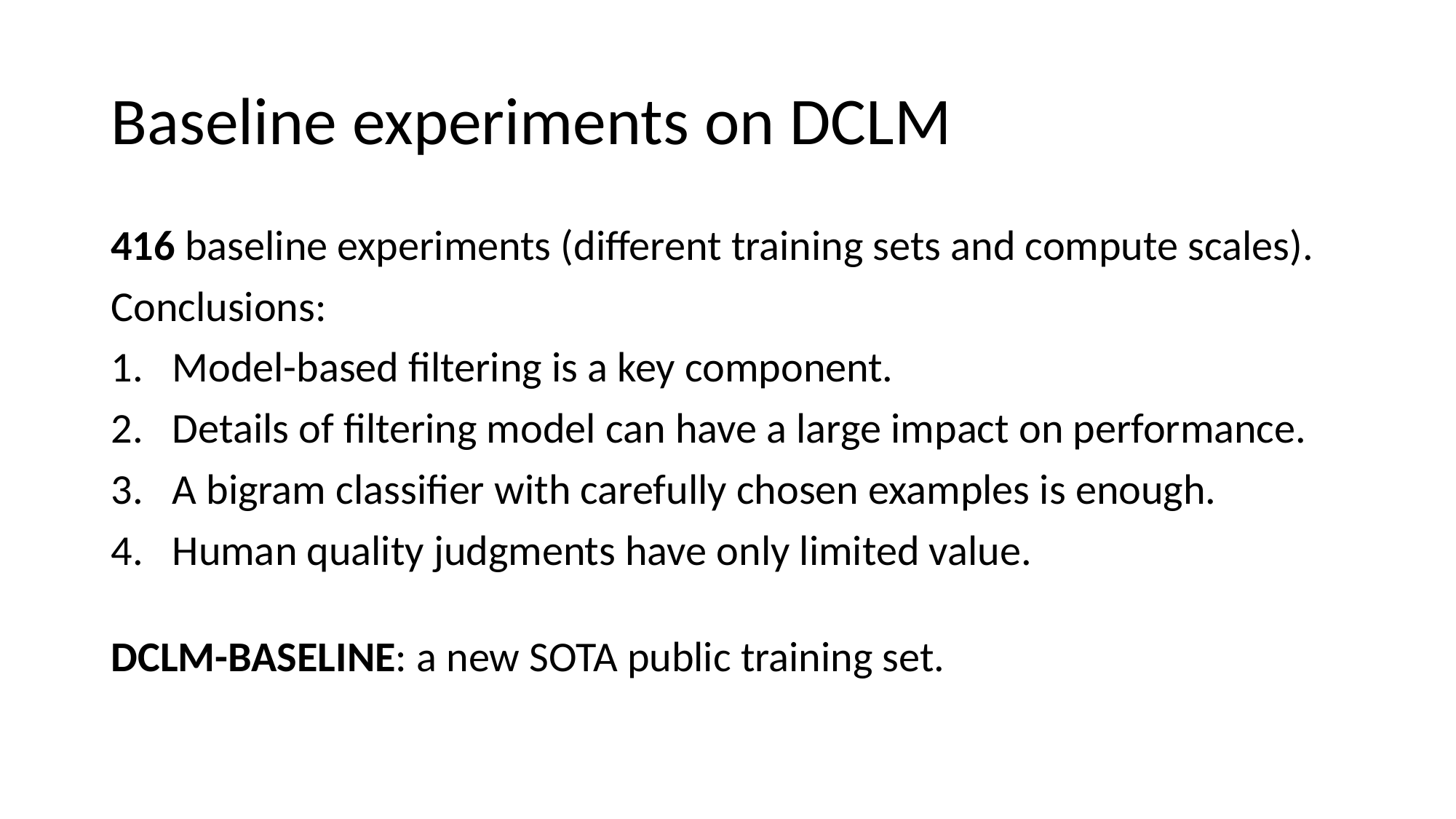

# Baseline experiments on DCLM
416 baseline experiments (different training sets and compute scales).
Conclusions:
Model-based filtering is a key component.
Details of filtering model can have a large impact on performance.
A bigram classifier with carefully chosen examples is enough.
Human quality judgments have only limited value.
DCLM-baseline: a new SOTA public training set.